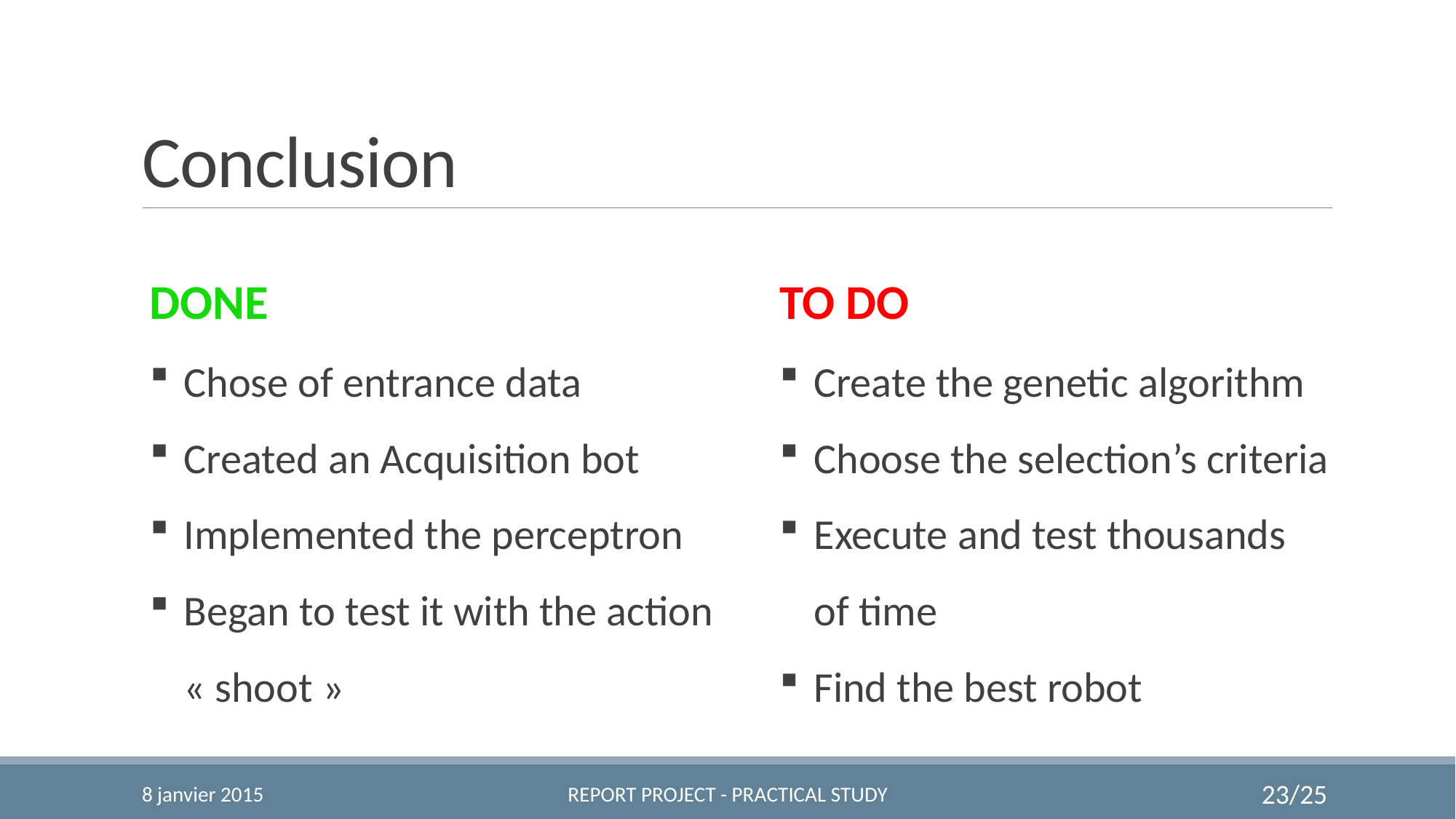

# Conclusion
TO DO
Create the genetic algorithm
Choose the selection’s criteria
Execute and test thousands of time
Find the best robot
DONE
Chose of entrance data
Created an Acquisition bot
Implemented the perceptron
Began to test it with the action « shoot »
8 janvier 2015
Report projeCt - PRACTICAL STUDY
23/25